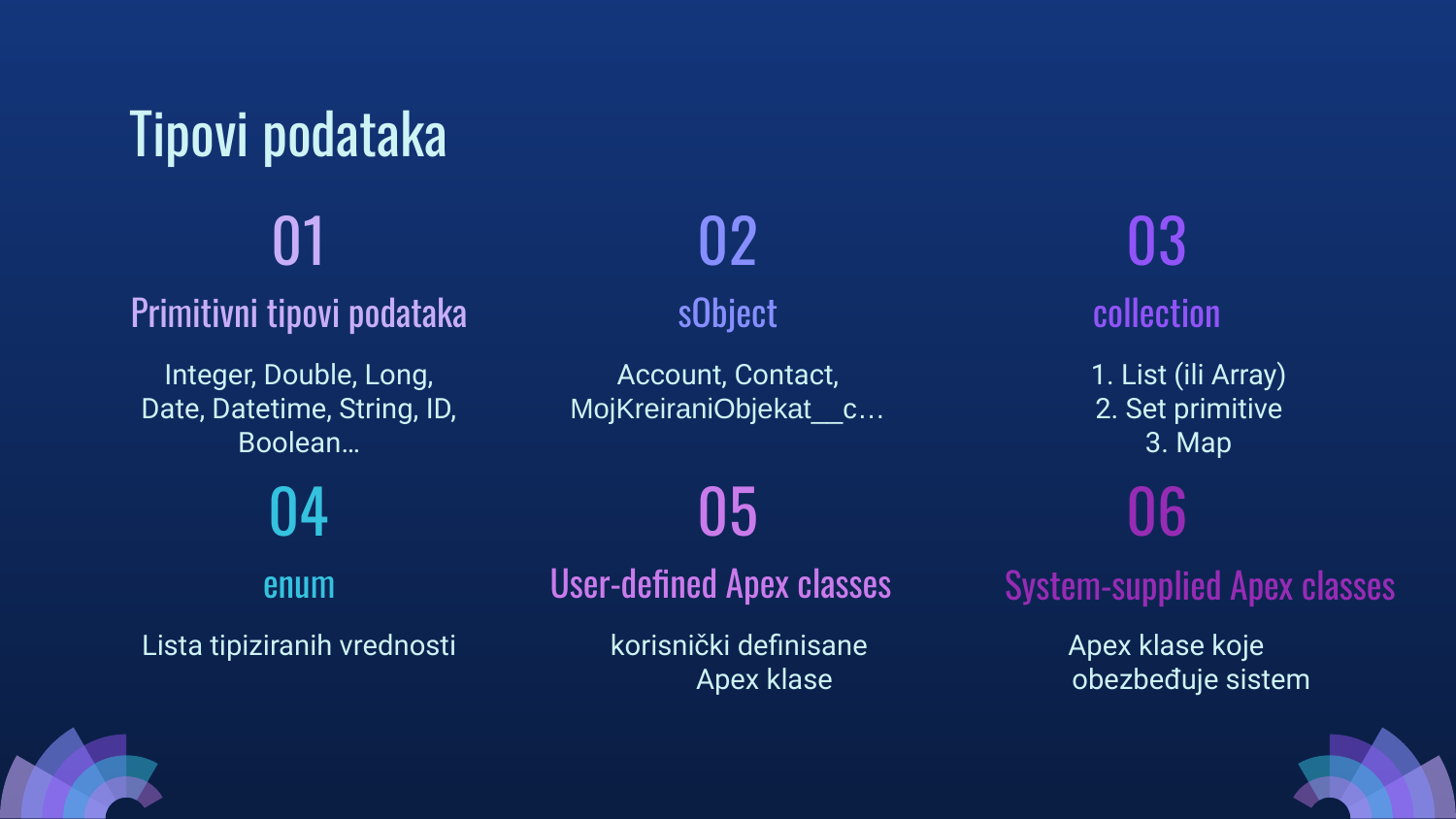

# Tipovi podataka
01
02
03
Primitivni tipovi podataka
sObject
collection
Integer, Double, Long, Date, Datetime, String, ID, Boolean…
Account, Contact, MojKreiraniObjekat__c…
1. List (ili Array)
2. Set primitive
3. Map
04
05
06
enum
User-defined Apex classes
System-supplied Apex classes
Lista tipiziranih vrednosti
korisnički definisane Apex klase
Apex klase koje obezbeđuje sistem